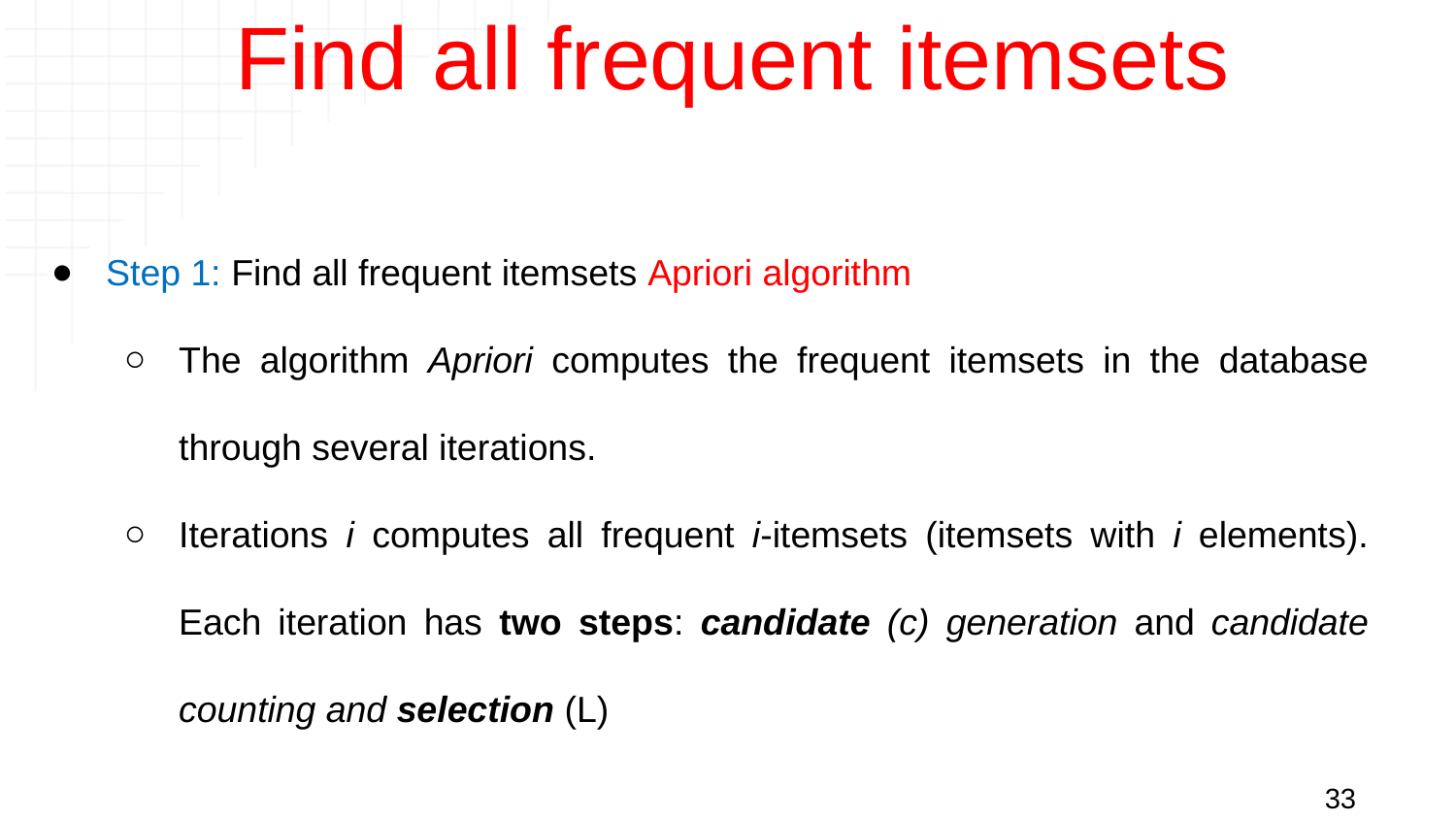

# Find all frequent itemsets
Step 1: Find all frequent itemsets Apriori algorithm
The algorithm Apriori computes the frequent itemsets in the database through several iterations.
Iterations i computes all frequent i-itemsets (itemsets with i elements). Each iteration has two steps: candidate (c) generation and candidate counting and selection (L)
33